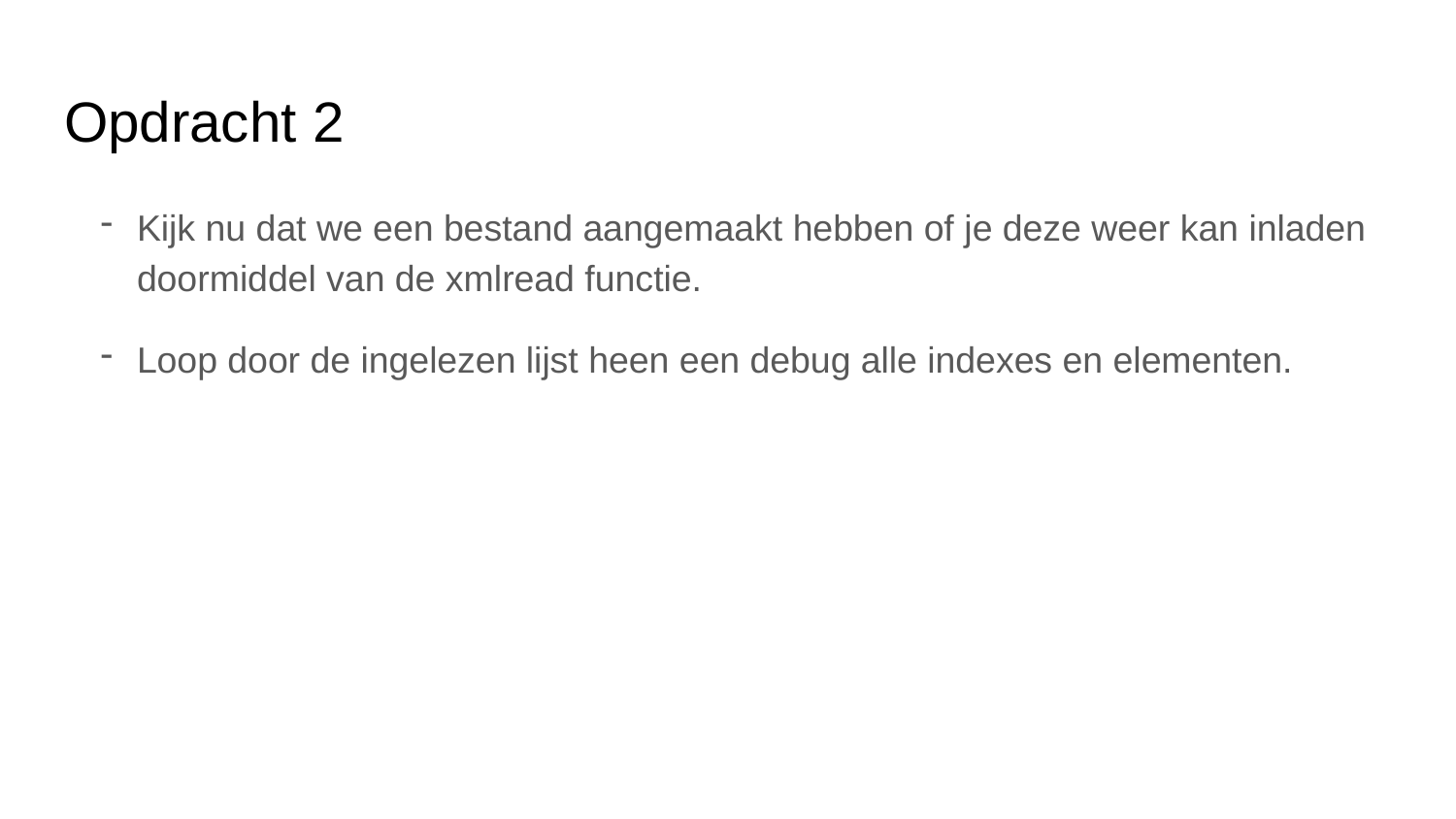

# Opdracht 2
Kijk nu dat we een bestand aangemaakt hebben of je deze weer kan inladen doormiddel van de xmlread functie.
Loop door de ingelezen lijst heen een debug alle indexes en elementen.